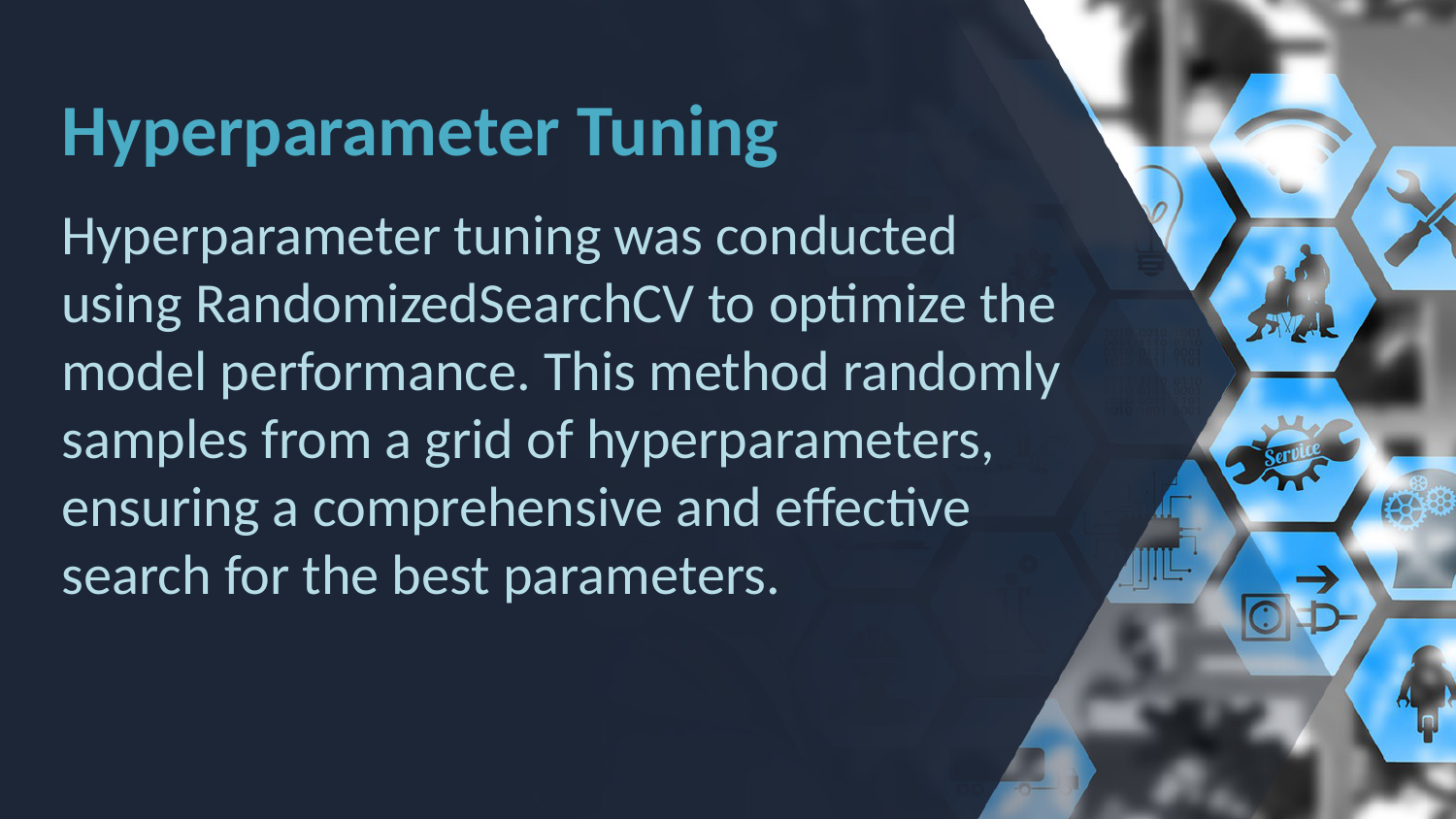

# Hyperparameter Tuning
Hyperparameter tuning was conducted using RandomizedSearchCV to optimize the model performance. This method randomly samples from a grid of hyperparameters, ensuring a comprehensive and effective search for the best parameters.